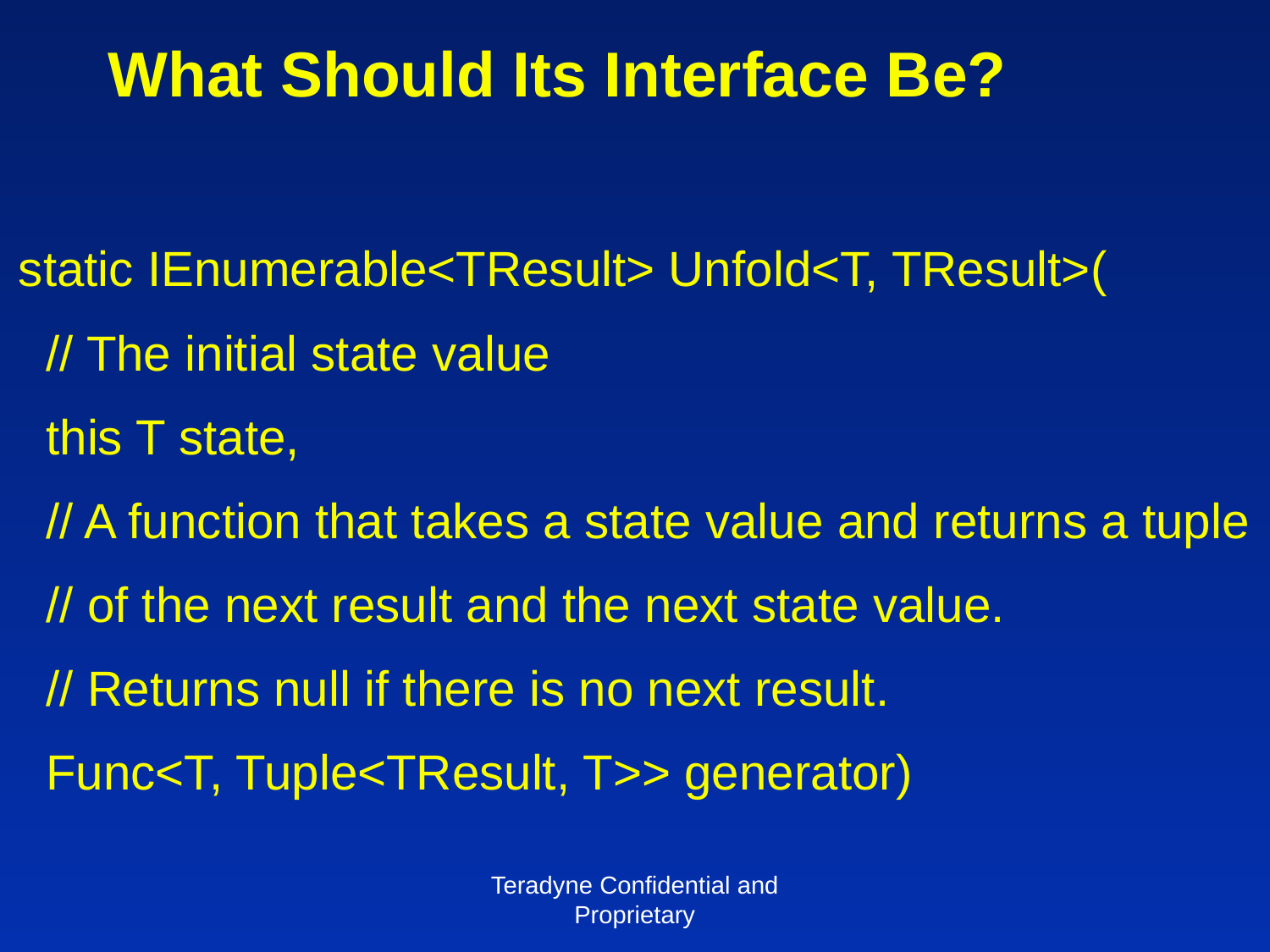

# What Should Its Interface Be?
static IEnumerable<TResult> Unfold<T, TResult>(
  // The initial state value
  this T state,
  // A function that takes a state value and returns a tuple
  // of the next result and the next state value.
  // Returns null if there is no next result.
  Func<T, Tuple<TResult, T>> generator)
Teradyne Confidential and Proprietary